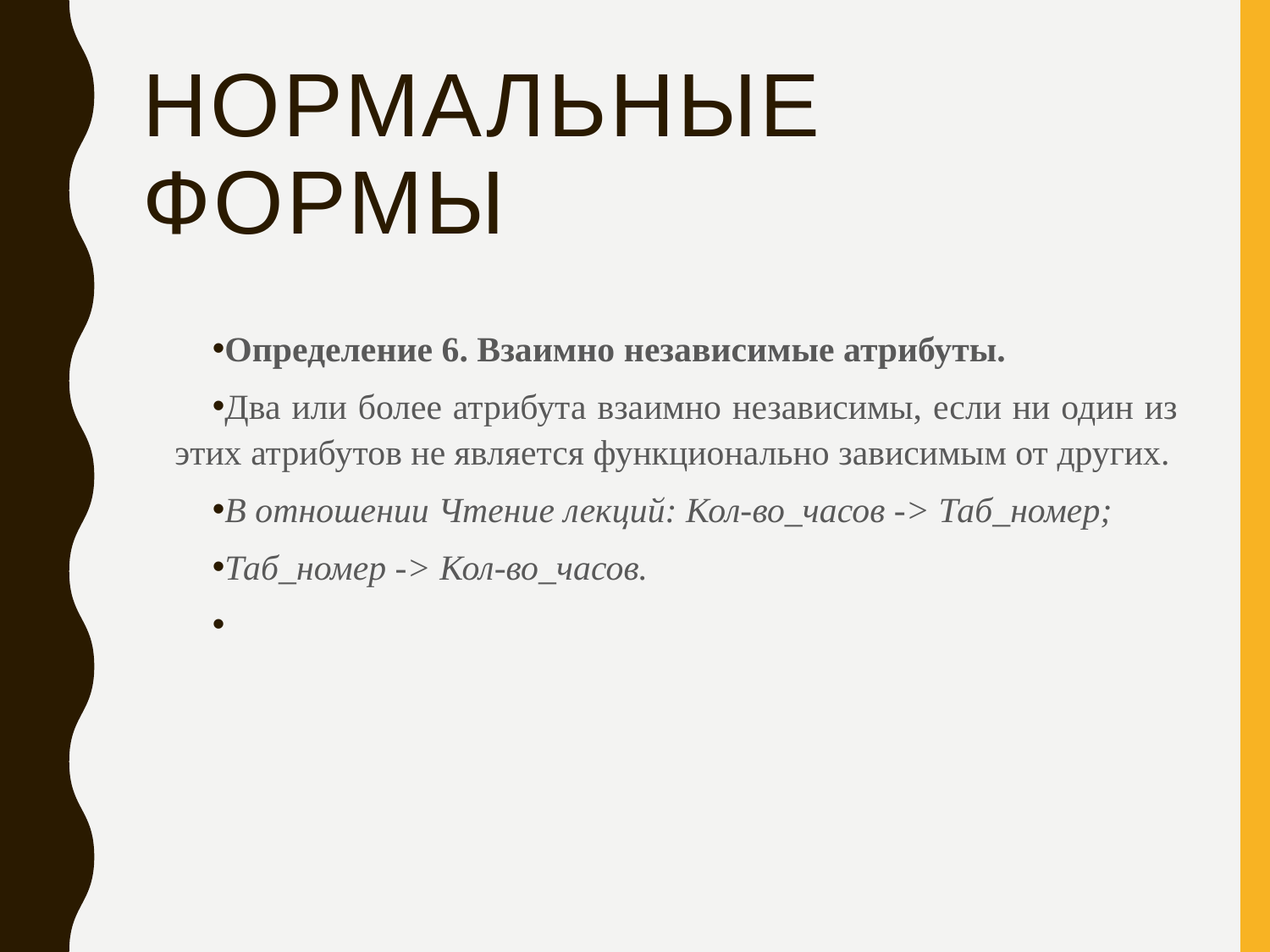

# Нормальные Формы
Определение 6. Взаимно независимые атрибуты.
Два или более атрибута взаимно независимы, если ни один из этих атрибутов не является функционально зависимым от других.
В отношении Чтение лекций: Кол-во_часов -> Таб_номер;
Таб_номер -> Кол-во_часов.